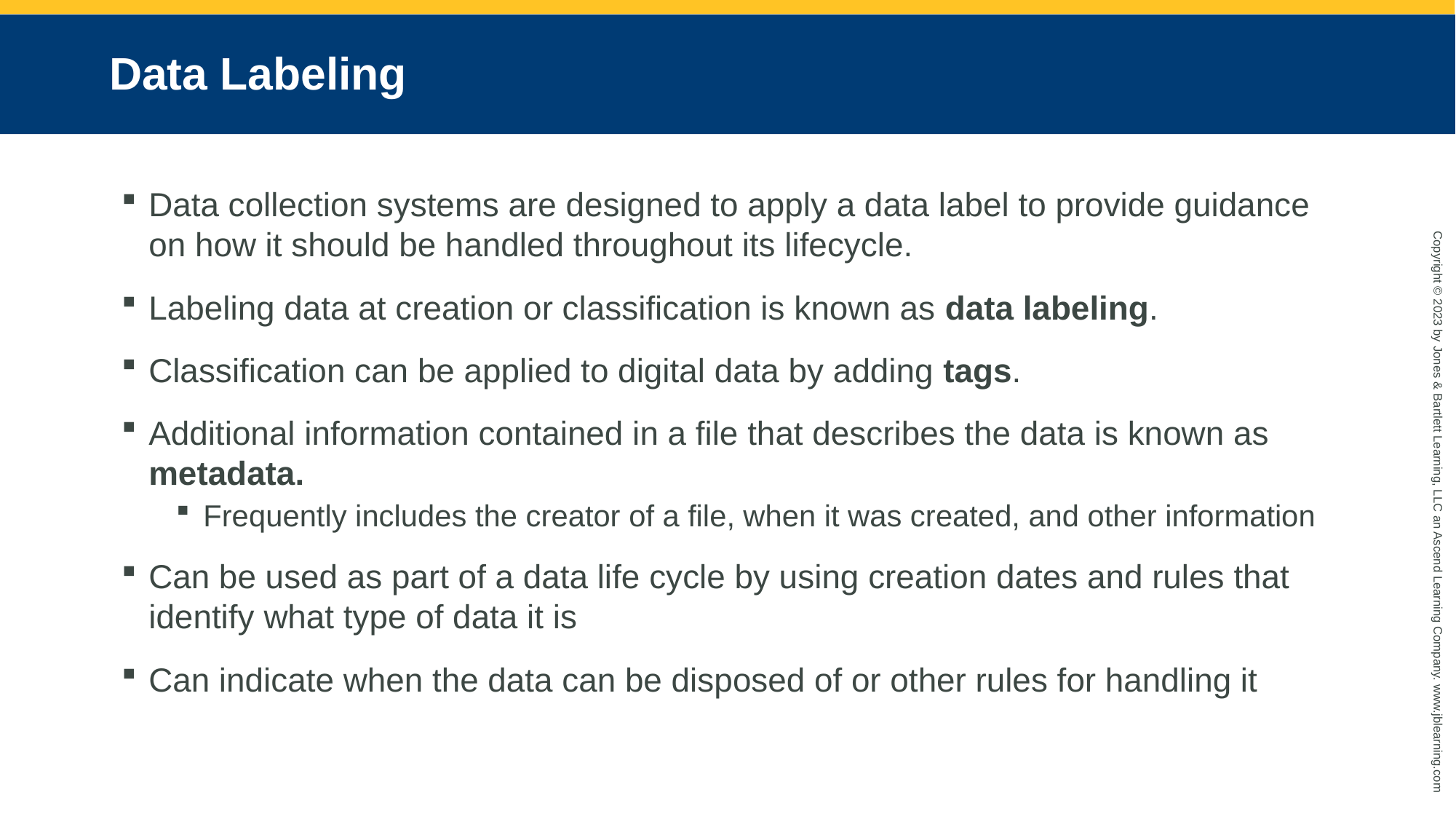

# Data Labeling
Data collection systems are designed to apply a data label to provide guidance on how it should be handled throughout its lifecycle.
Labeling data at creation or classification is known as data labeling.
Classification can be applied to digital data by adding tags.
Additional information contained in a file that describes the data is known as metadata.
Frequently includes the creator of a file, when it was created, and other information
Can be used as part of a data life cycle by using creation dates and rules that identify what type of data it is
Can indicate when the data can be disposed of or other rules for handling it